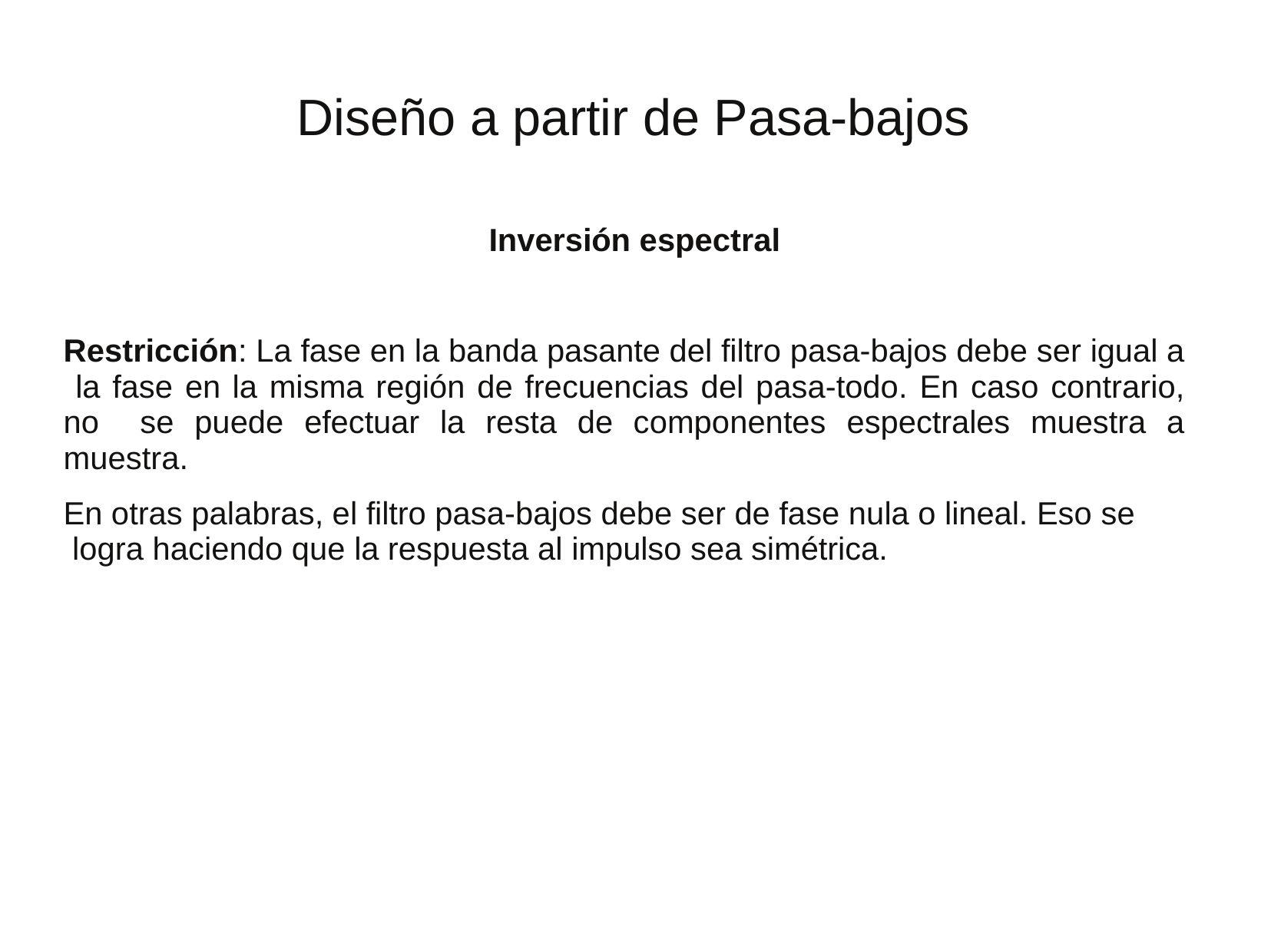

# Diseño a partir de Pasa-bajos
Inversión espectral

Restricción: La fase en la banda pasante del filtro pasa-bajos debe ser igual a  la fase en la misma región de frecuencias del pasa-todo. En caso contrario, no  se puede efectuar la resta de componentes espectrales muestra a muestra.
En otras palabras, el filtro pasa-bajos debe ser de fase nula o lineal. Eso se  logra haciendo que la respuesta al impulso sea simétrica.